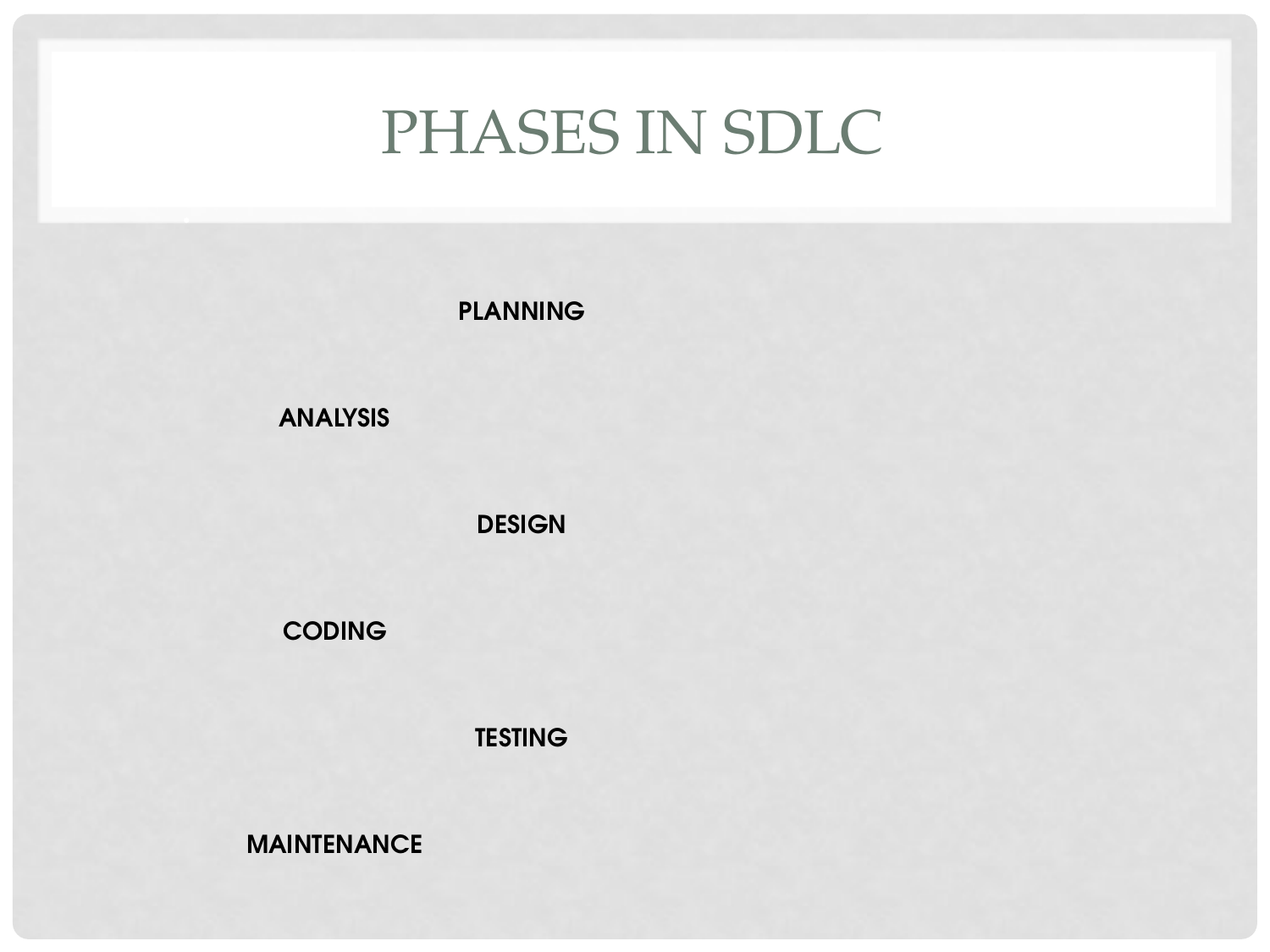

# Phases in SDLC
PLANNING
ANALYSIS
DESIGN
CODING
TESTING
MAINTENANCE